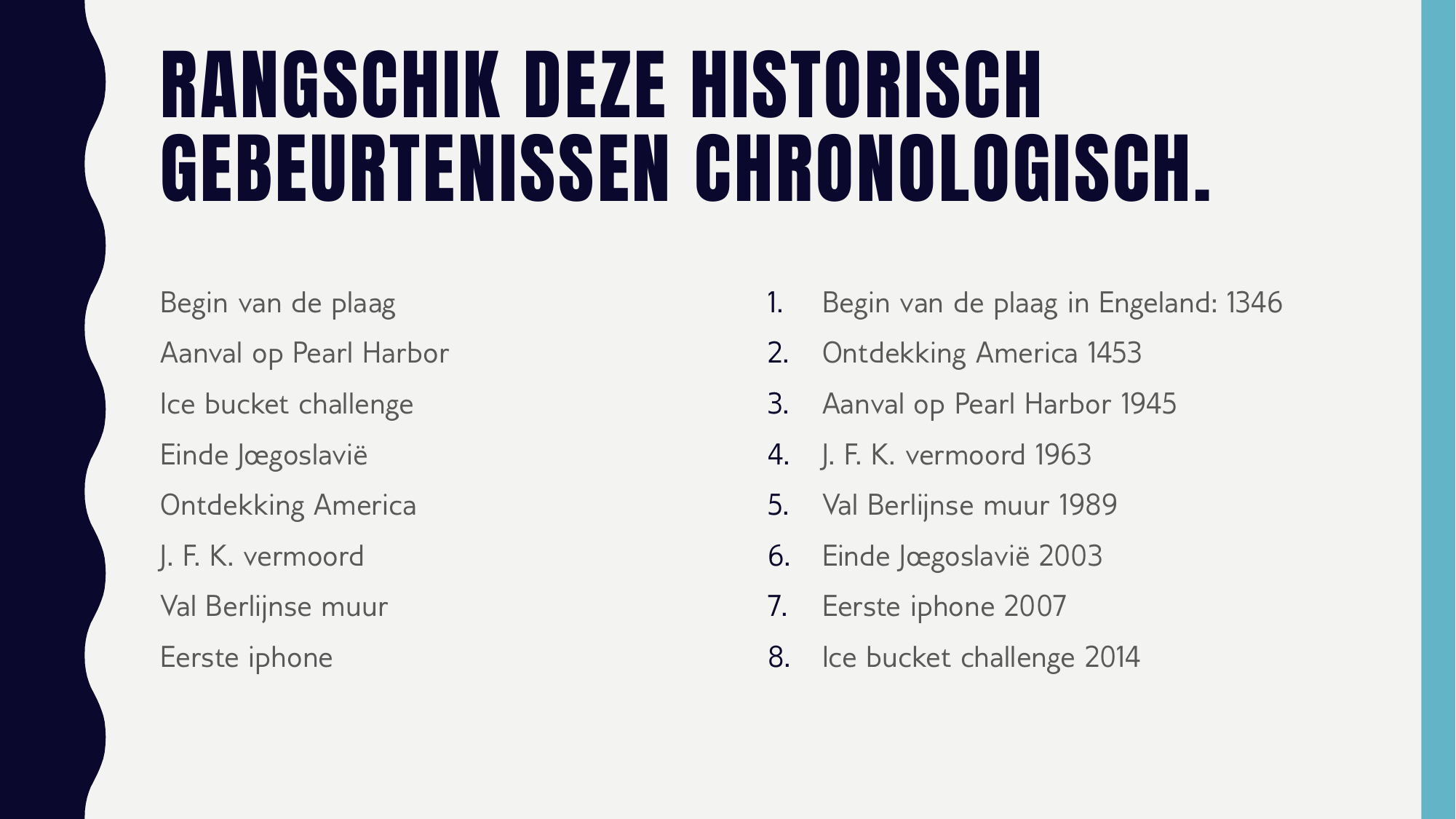

# Rangschik Deze Historisch gebeurtenissen chronologisch.
Begin van de plaag
Aanval op Pearl Harbor
Ice bucket challenge
Einde Joegoslavië
Ontdekking America
J. F. K. vermoord
Val Berlijnse muur
Eerste iphone

Begin van de plaag in Engeland: 1346
Ontdekking America 1453
Aanval op Pearl Harbor 1945
J. F. K. vermoord 1963
Val Berlijnse muur 1989
Einde Joegoslavië 2003
Eerste iphone 2007
Ice bucket challenge 2014